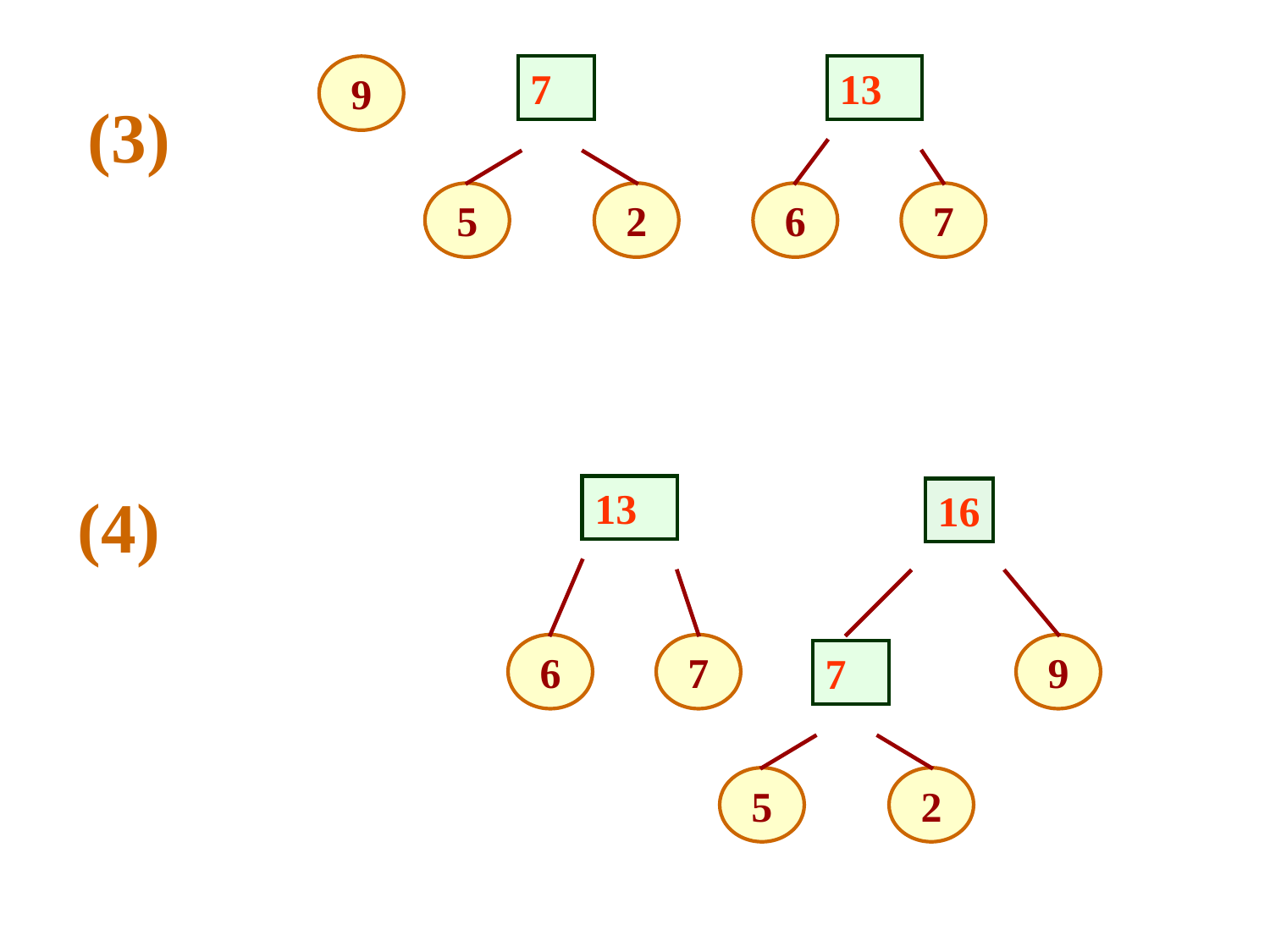

9
7

5
2
13

6
7
(3)
(4)
13

6
7
16

9
7

5
2
137